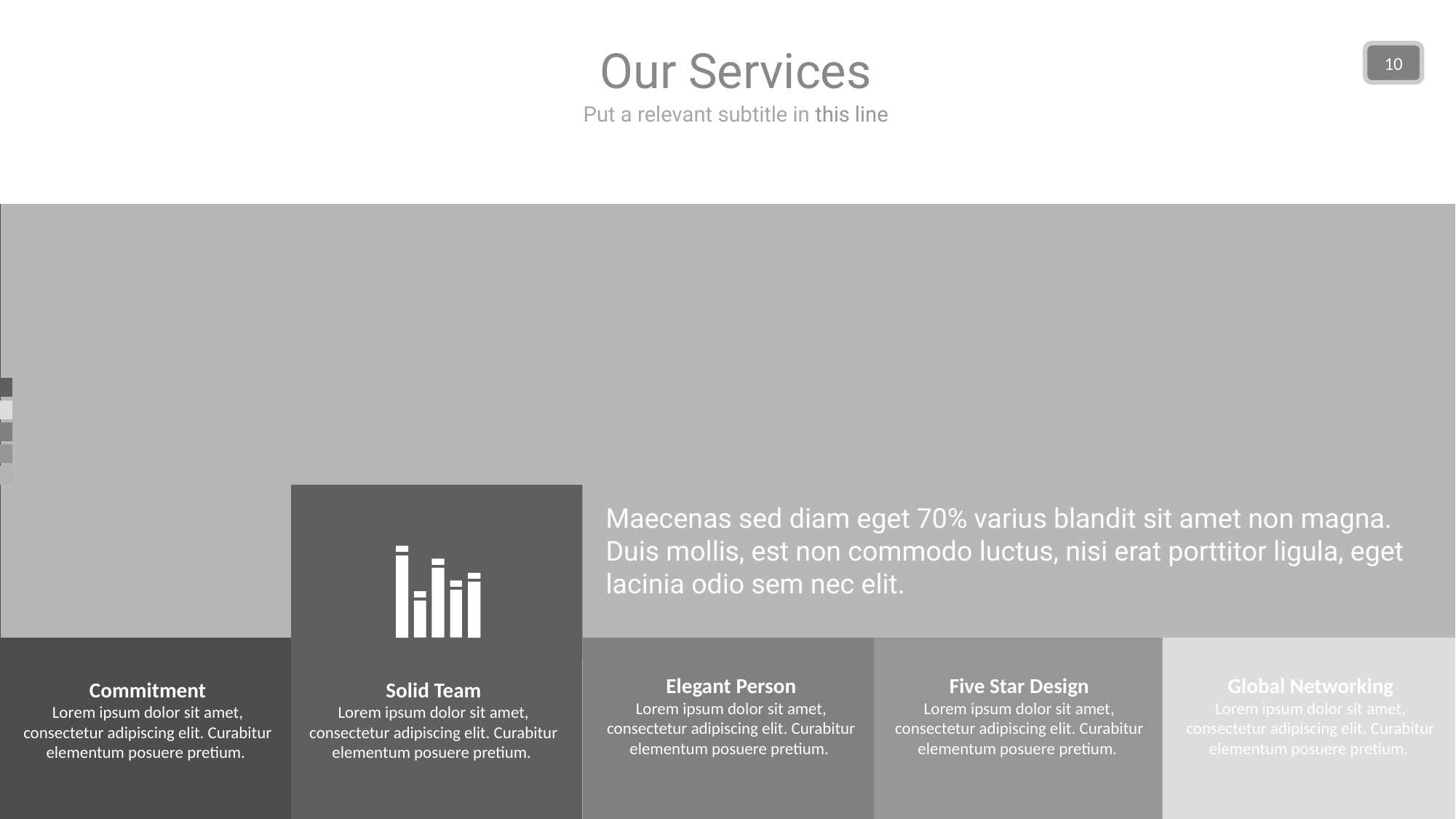

Our Services
10
Put a relevant subtitle in this line

Maecenas sed diam eget 70% varius blandit sit amet non magna. Duis mollis, est non commodo luctus, nisi erat porttitor ligula, eget lacinia odio sem nec elit.

Elegant Person
Lorem ipsum dolor sit amet, consectetur adipiscing elit. Curabitur elementum posuere pretium.
Five Star Design
Lorem ipsum dolor sit amet, consectetur adipiscing elit. Curabitur elementum posuere pretium.
Global Networking
Lorem ipsum dolor sit amet, consectetur adipiscing elit. Curabitur elementum posuere pretium.
Commitment
Lorem ipsum dolor sit amet, consectetur adipiscing elit. Curabitur elementum posuere pretium.
Solid Team
Lorem ipsum dolor sit amet, consectetur adipiscing elit. Curabitur elementum posuere pretium.